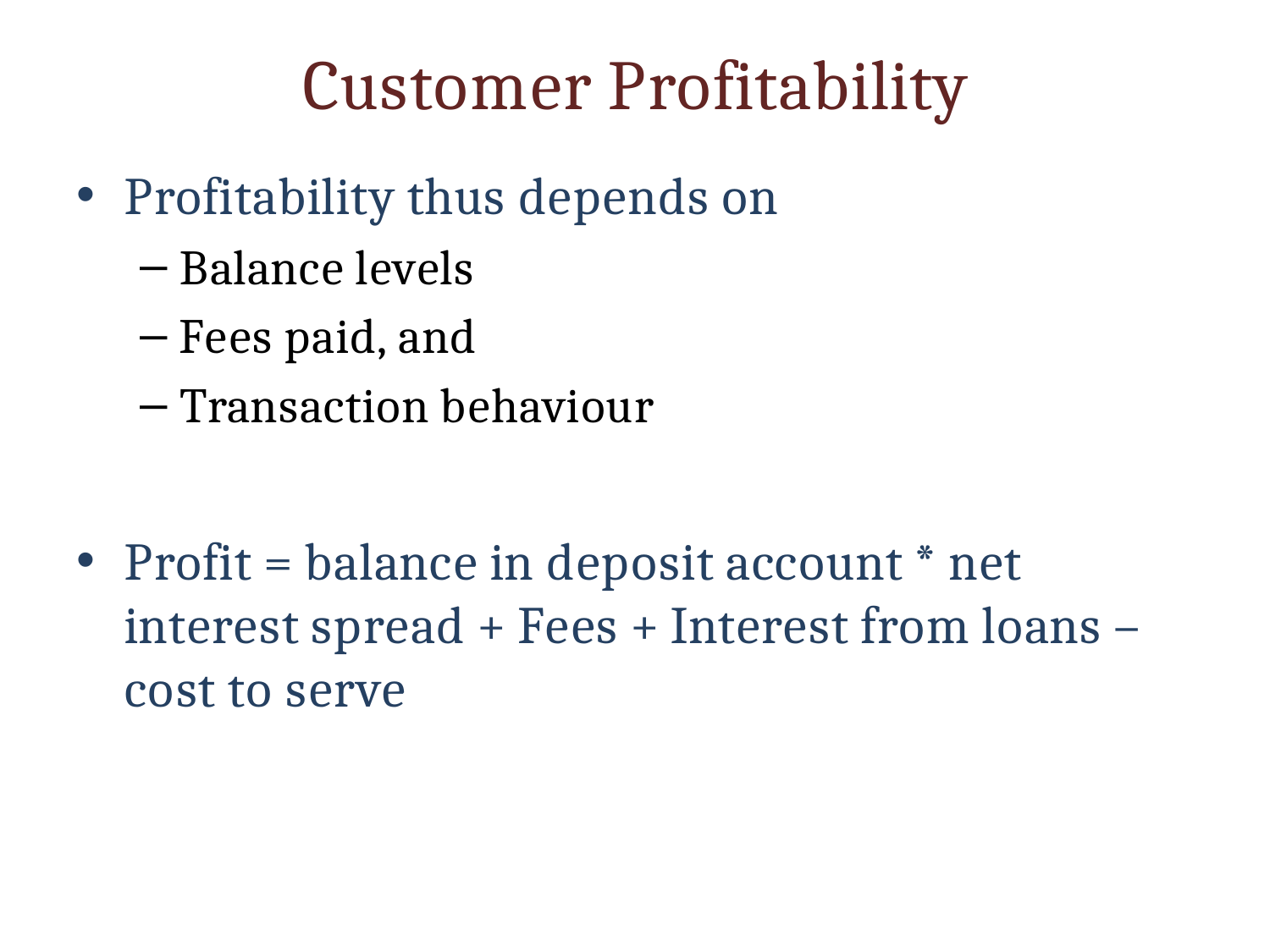

# Customer Profitability
Profitability thus depends on
Balance levels
Fees paid, and
Transaction behaviour

Profit = balance in deposit account * net interest spread + Fees + Interest from loans – cost to serve